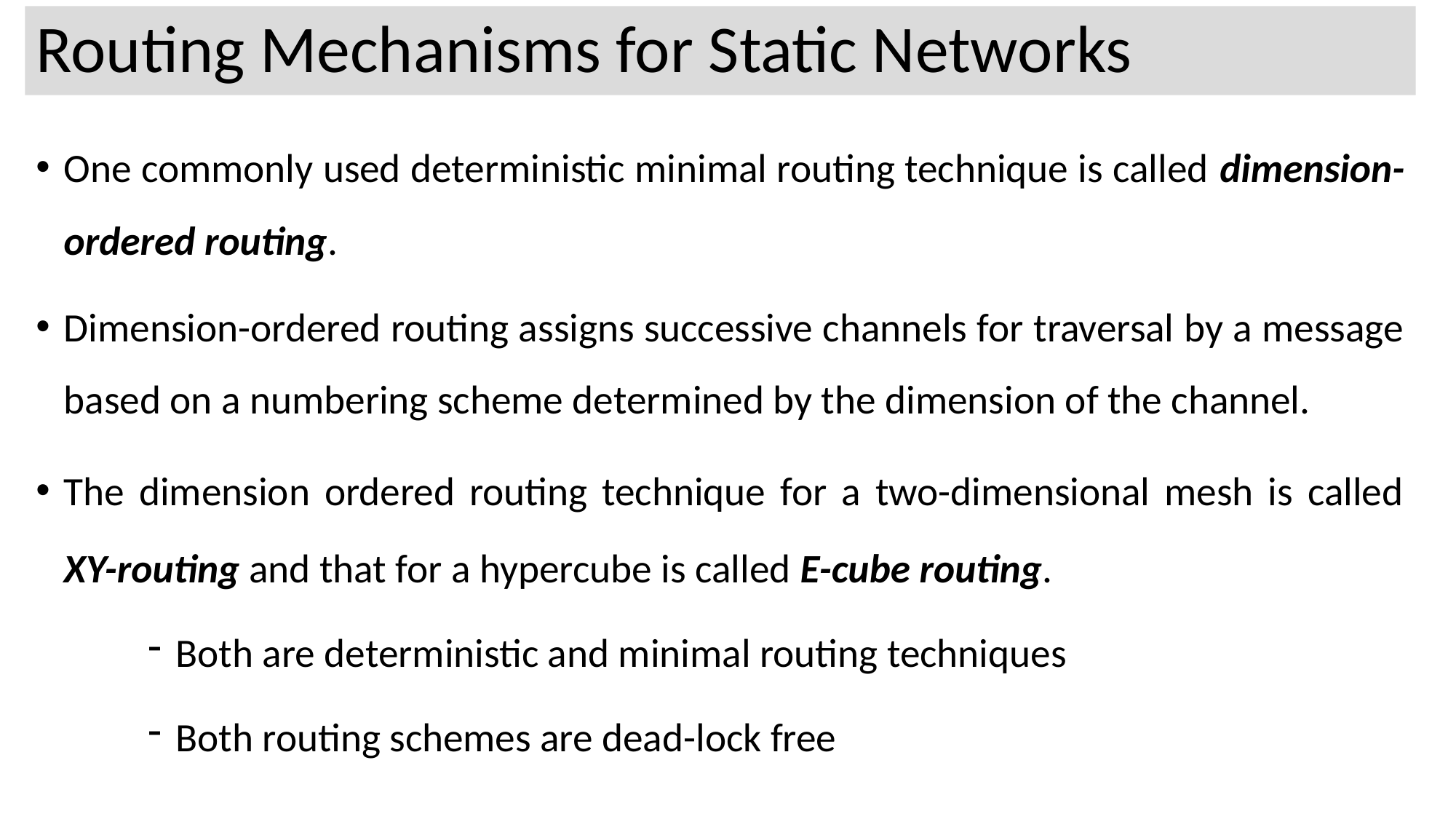

# Routing Mechanisms for Static Networks
One commonly used deterministic minimal routing technique is called dimension-ordered routing.
Dimension-ordered routing assigns successive channels for traversal by a message based on a numbering scheme determined by the dimension of the channel.
The dimension ordered routing technique for a two-dimensional mesh is called XY-routing and that for a hypercube is called E-cube routing.
Both are deterministic and minimal routing techniques
Both routing schemes are dead-lock free